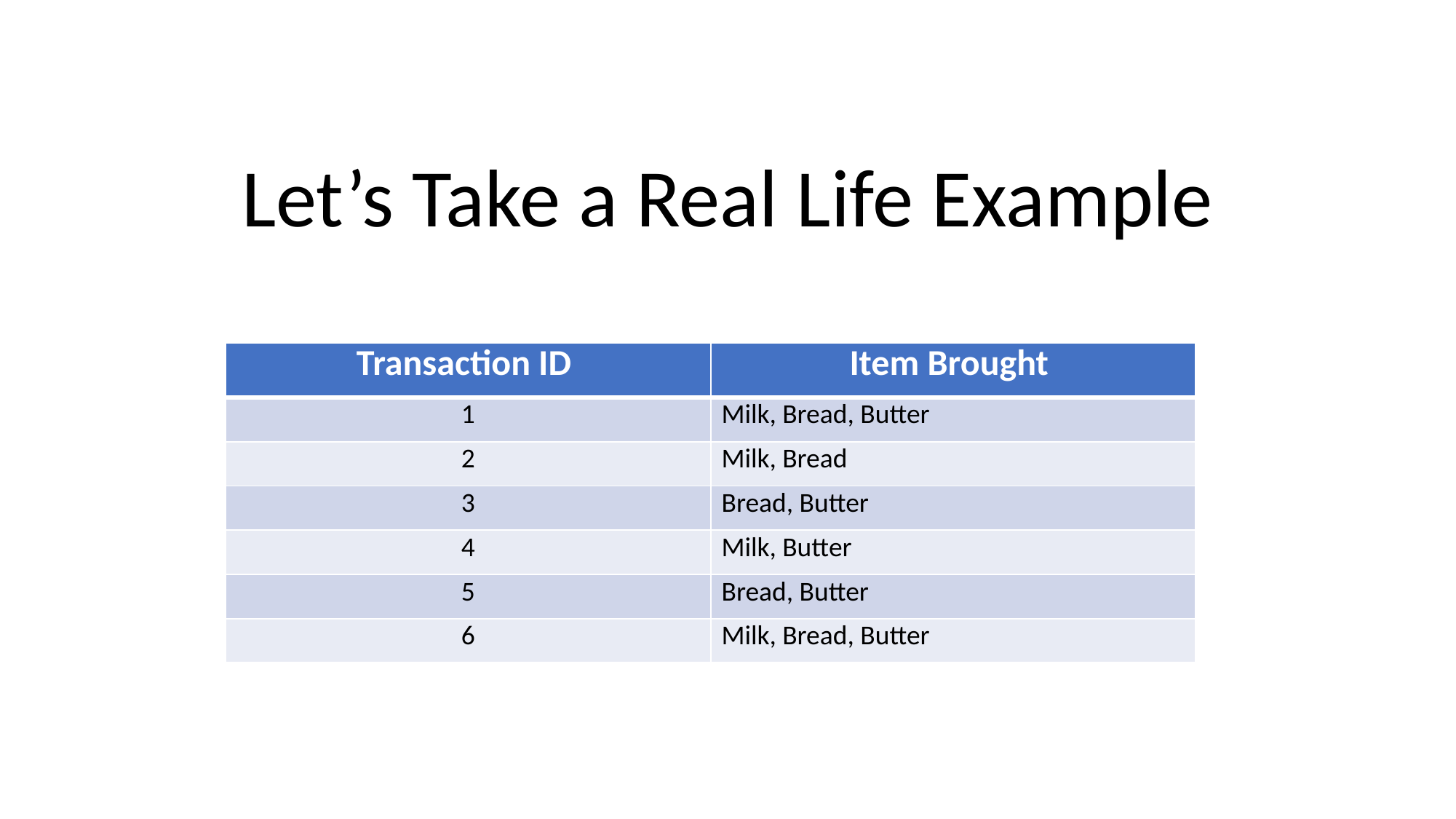

Let’s Take a Real Life Example
| Transaction ID | Item Brought |
| --- | --- |
| 1 | Milk, Bread, Butter |
| 2 | Milk, Bread |
| 3 | Bread, Butter |
| 4 | Milk, Butter |
| 5 | Bread, Butter |
| 6 | Milk, Bread, Butter |